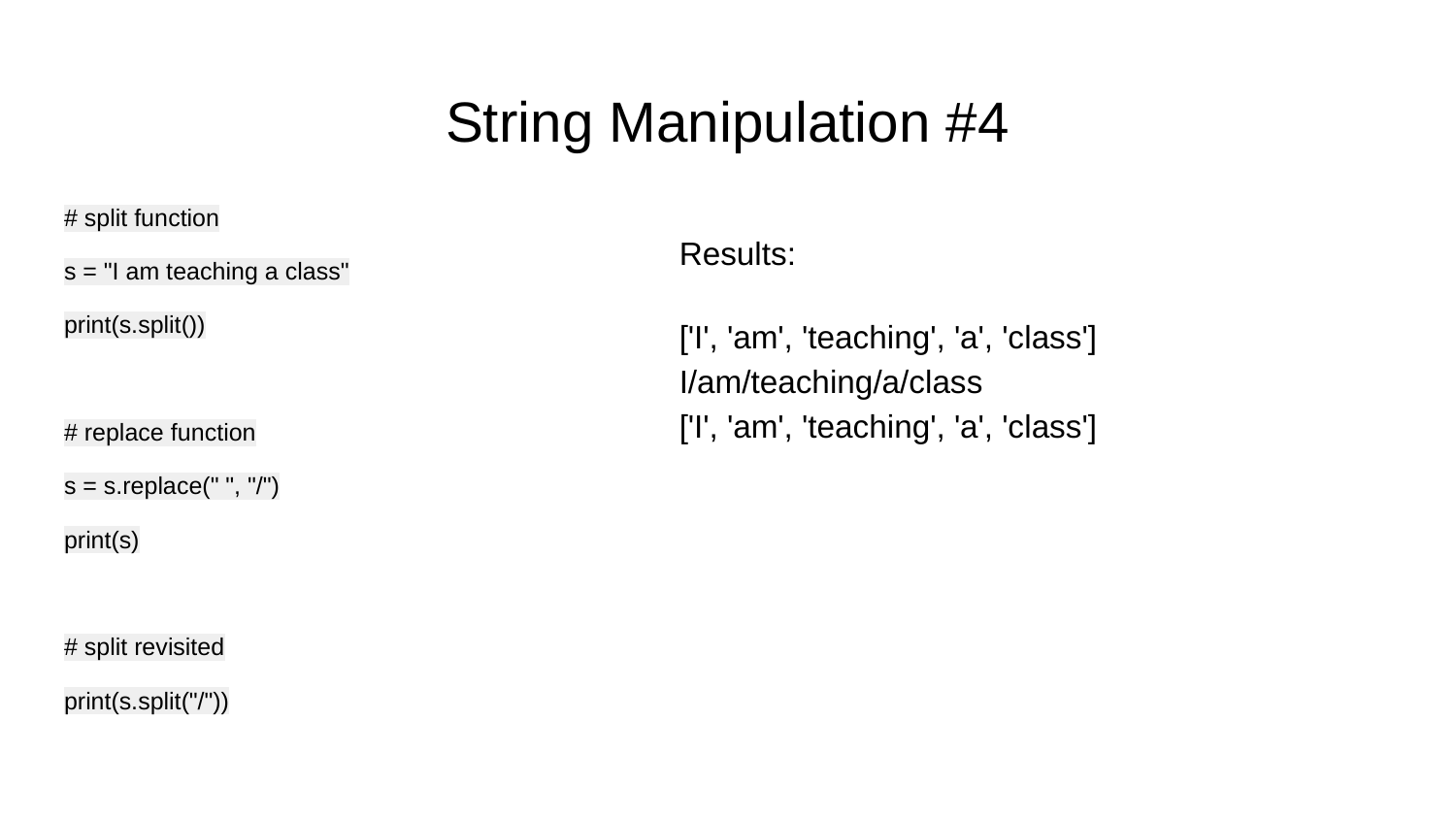

# String Manipulation #4

# split function
s = "I am teaching a class"
print(s.split())

# replace function
s = s.replace(" ", "/")
print(s)

# split revisited
print(s.split("/"))

Results:

['I', 'am', 'teaching', 'a', 'class']
I/am/teaching/a/class
['I', 'am', 'teaching', 'a', 'class']